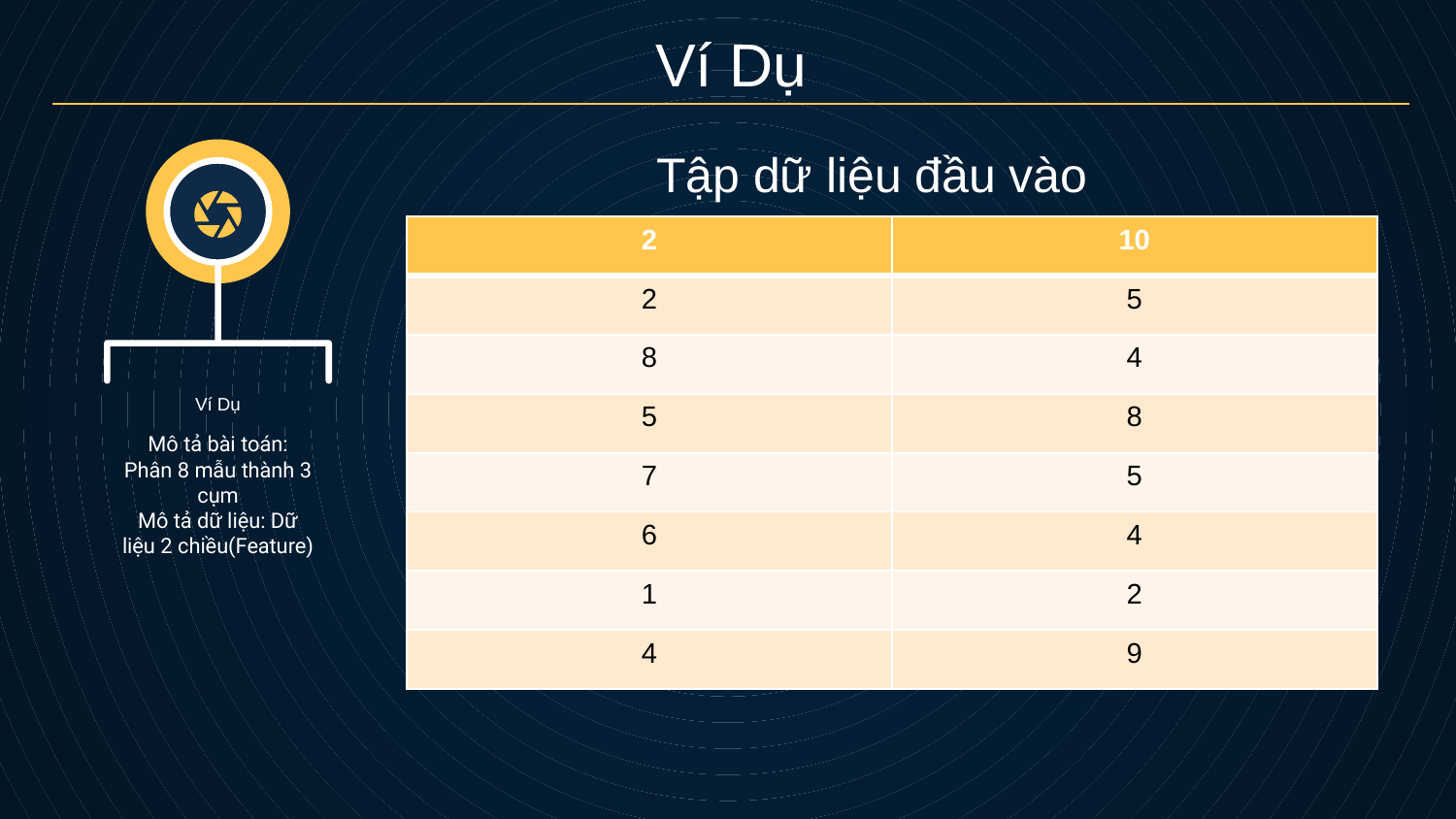

Ví Dụ

Tập dữ liệu đầu vào

| 2 | 10 |
| --- | --- |
| 2 | 5 |
| 8 | 4 |
| 5 | 8 |
| 7 | 5 |
| 6 | 4 |
| 1 | 2 |
| 4 | 9 |

Ví Dụ
Mô tả bài toán: Phân 8 mẫu thành 3 cụm
Mô tả dữ liệu: Dữ liệu 2 chiều(Feature)